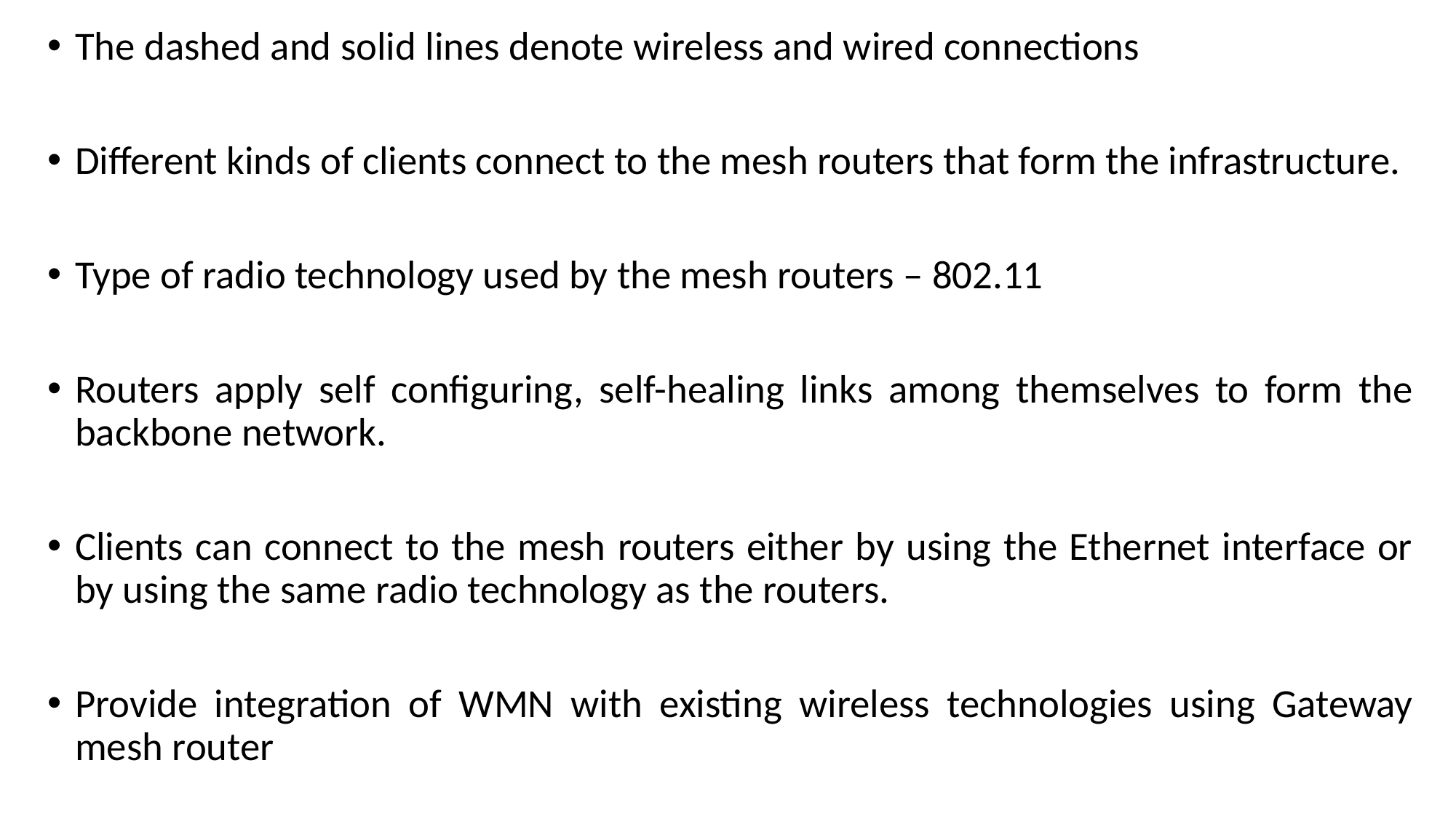

The dashed and solid lines denote wireless and wired connections

Different kinds of clients connect to the mesh routers that form the infrastructure.

Type of radio technology used by the mesh routers – 802.11

Routers apply self configuring, self-healing links among themselves to form the backbone network.

Clients can connect to the mesh routers either by using the Ethernet interface or by using the same radio technology as the routers.

Provide integration of WMN with existing wireless technologies using Gateway mesh router